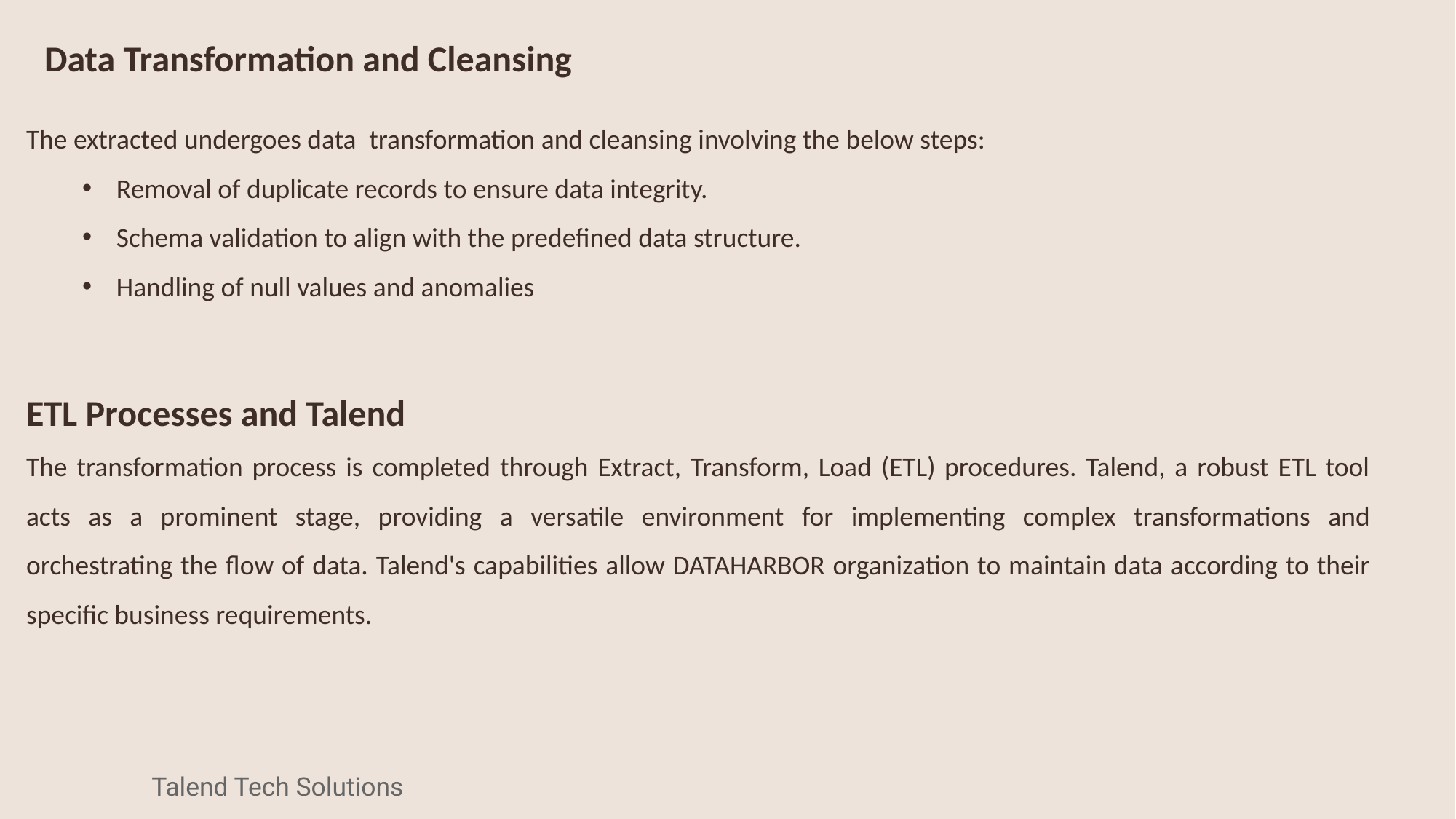

Data Transformation and Cleansing
The extracted undergoes data  transformation and cleansing involving the below steps:
Removal of duplicate records to ensure data integrity.
Schema validation to align with the predefined data structure.
Handling of null values and anomalies

ETL Processes and Talend
The transformation process is completed through Extract, Transform, Load (ETL) procedures. Talend, a robust ETL tool acts as a prominent stage, providing a versatile environment for implementing complex transformations and orchestrating the flow of data. Talend's capabilities allow DATAHARBOR organization to maintain data according to their specific business requirements.
7
Talend Tech Solutions